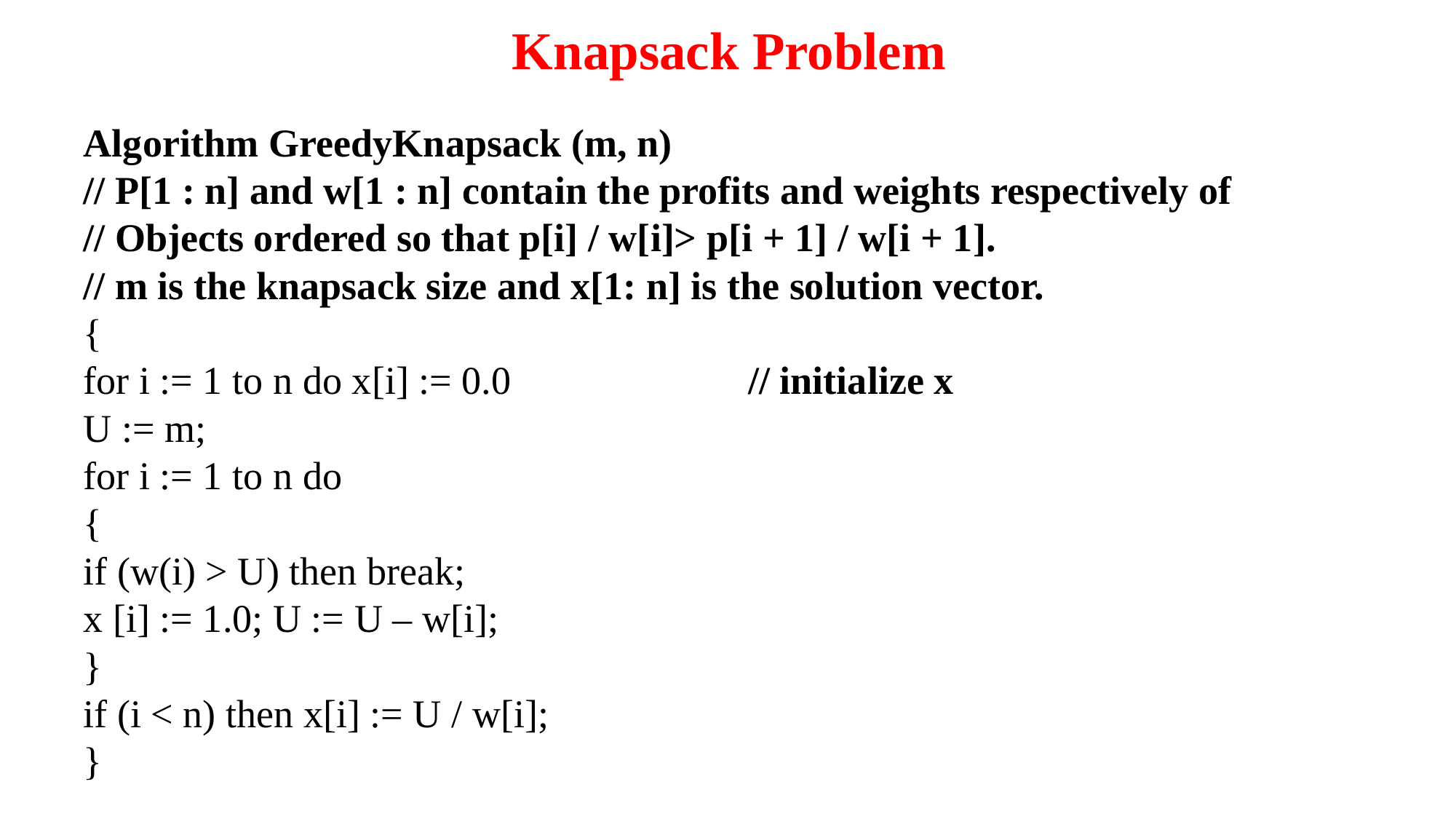

# Knapsack Problem
Algorithm GreedyKnapsack (m, n)
// P[1 : n] and w[1 : n] contain the profits and weights respectively of
// Objects ordered so that p[i] / w[i]> p[i + 1] / w[i + 1].
// m is the knapsack size and x[1: n] is the solution vector.
{
for i := 1 to n do x[i] := 0.0			 // initialize x
U := m;
for i := 1 to n do
{
if (w(i) > U) then break;
x [i] := 1.0; U := U – w[i];
}
if (i < n) then x[i] := U / w[i];
}